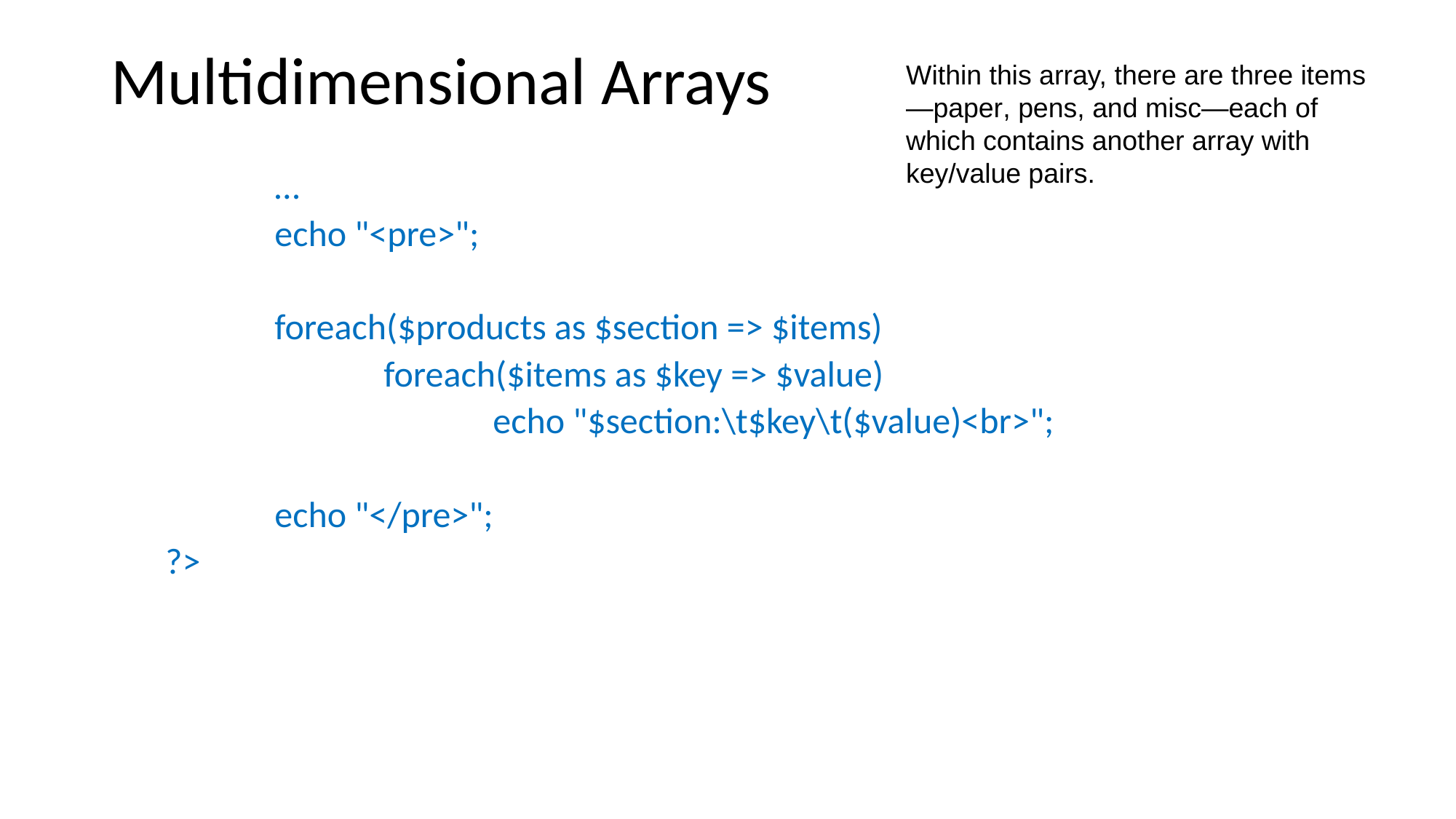

# Multidimensional Arrays
Within this array, there are three items—paper, pens, and misc—each of which contains another array with key/value pairs.
	…
	echo "<pre>";

	foreach($products as $section => $items)
		foreach($items as $key => $value)
			echo "$section:\t$key\t($value)<br>";

	echo "</pre>";
?>